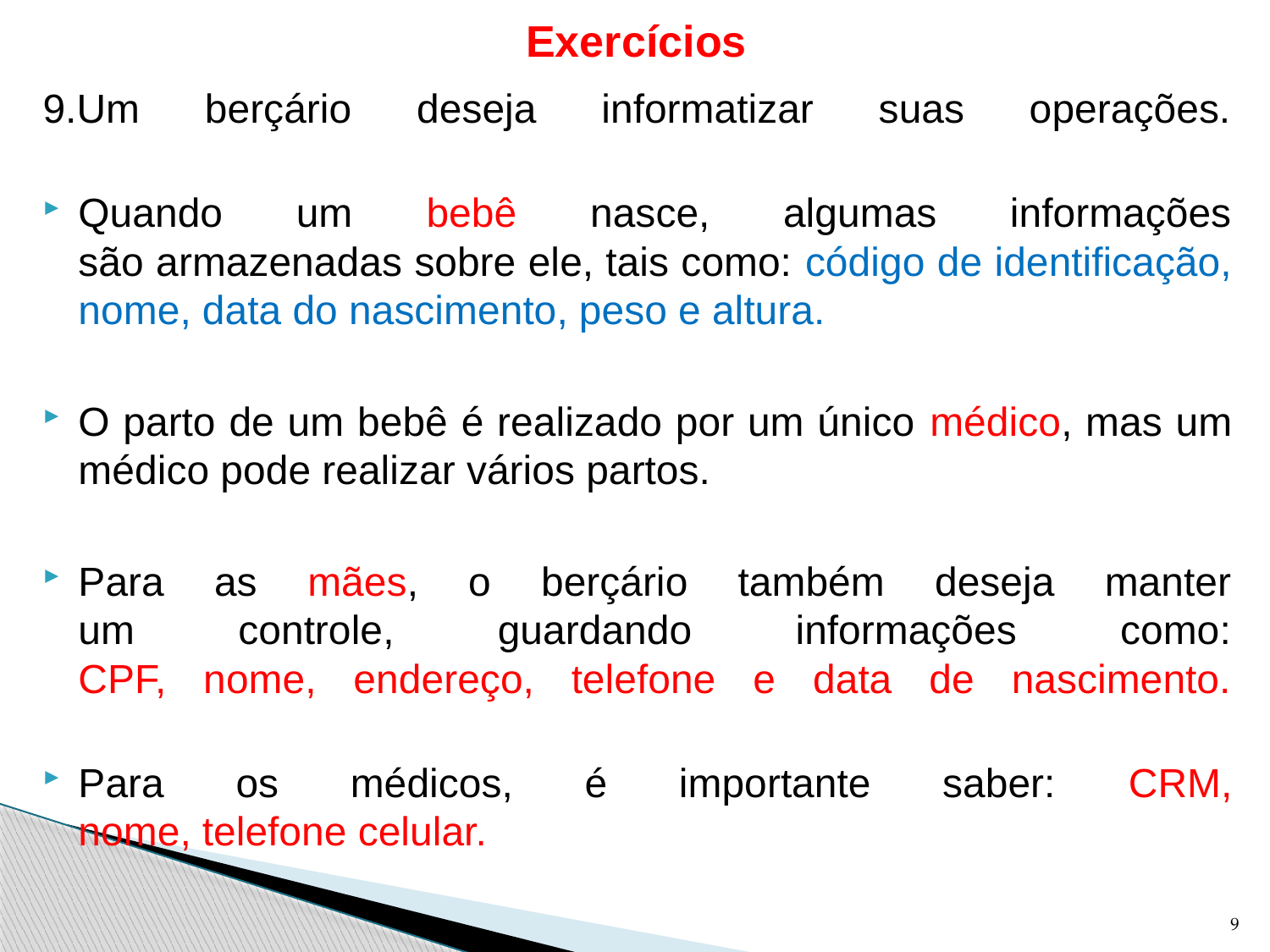

# Exercícios
9.Um berçário deseja informatizar suas operações.
Quando um bebê nasce, algumas informações
são armazenadas sobre ele, tais como: código de identificação, nome, data do nascimento, peso e altura.

O parto de um bebê é realizado por um único médico, mas um médico pode realizar vários partos.

Para as mães, o berçário também deseja manter
um controle, guardando informações como:
CPF, nome, endereço, telefone e data de nascimento.
Para os médicos, é importante saber: CRM,
nome, telefone celular.

9